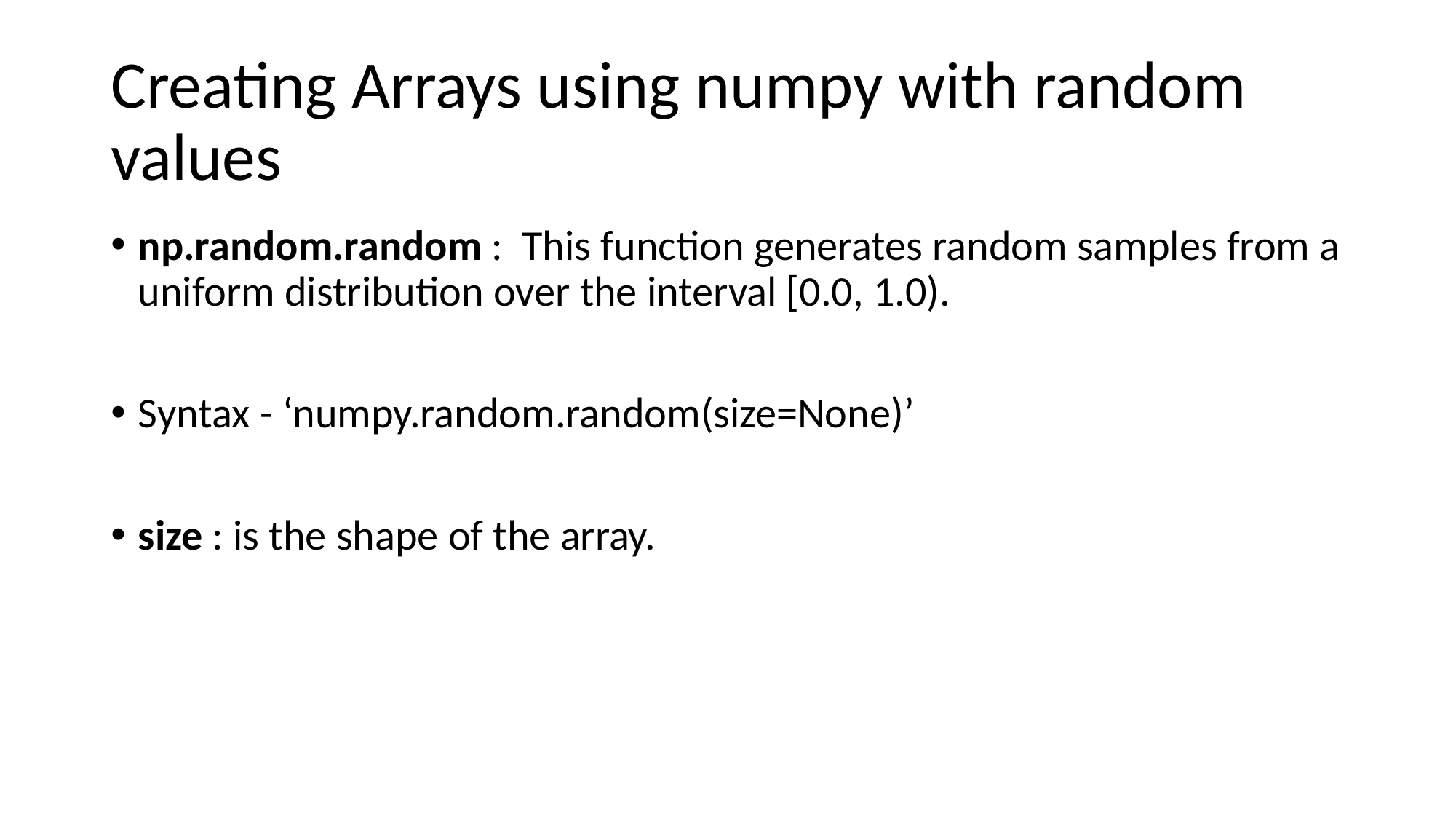

# Creating Arrays using numpy with random values
np.random.random :  This function generates random samples from a uniform distribution over the interval [0.0, 1.0).

Syntax - ‘numpy.random.random(size=None)’

size : is the shape of the array.